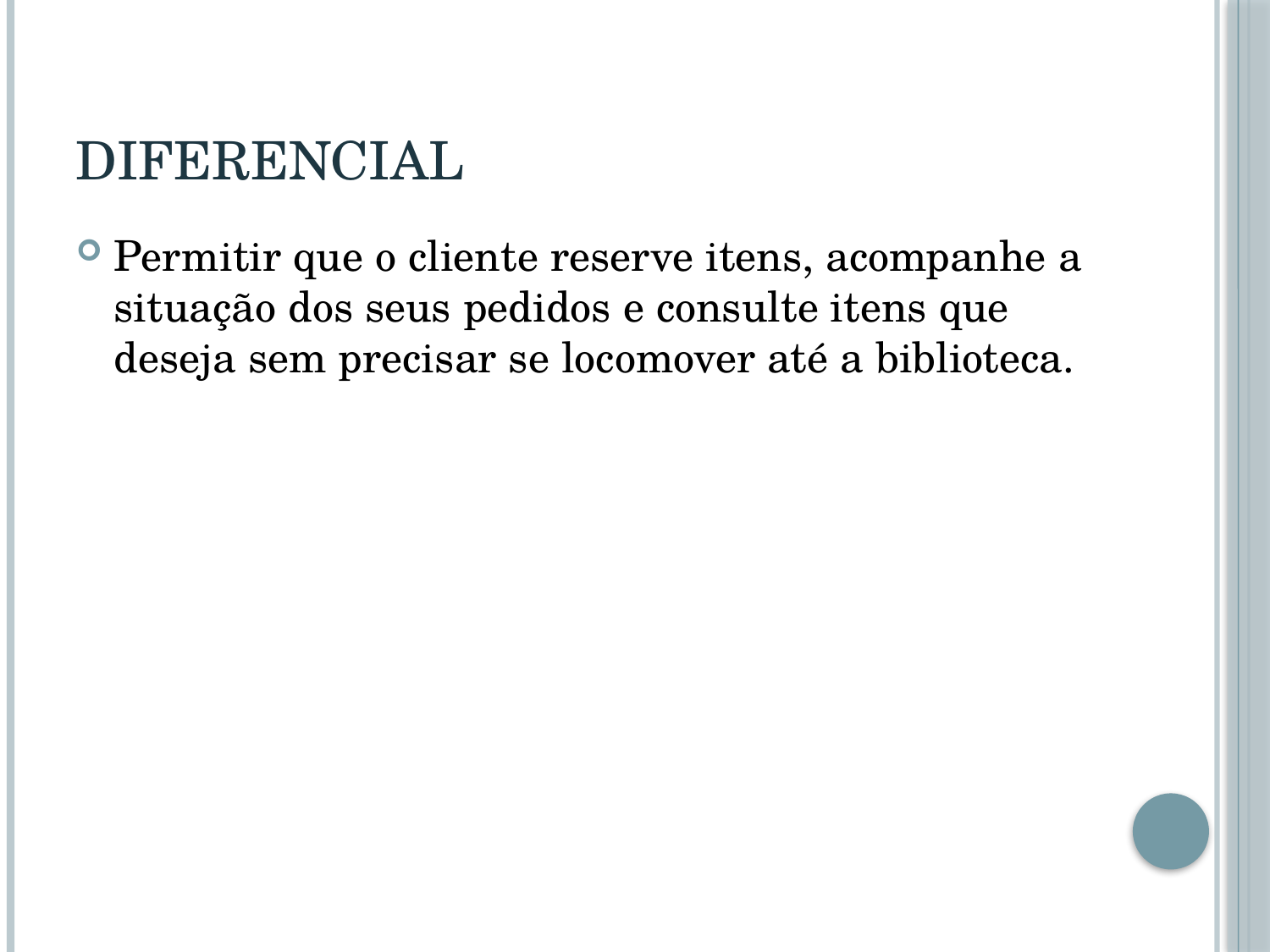

# Diferencial
Permitir que o cliente reserve itens, acompanhe a situação dos seus pedidos e consulte itens que deseja sem precisar se locomover até a biblioteca.